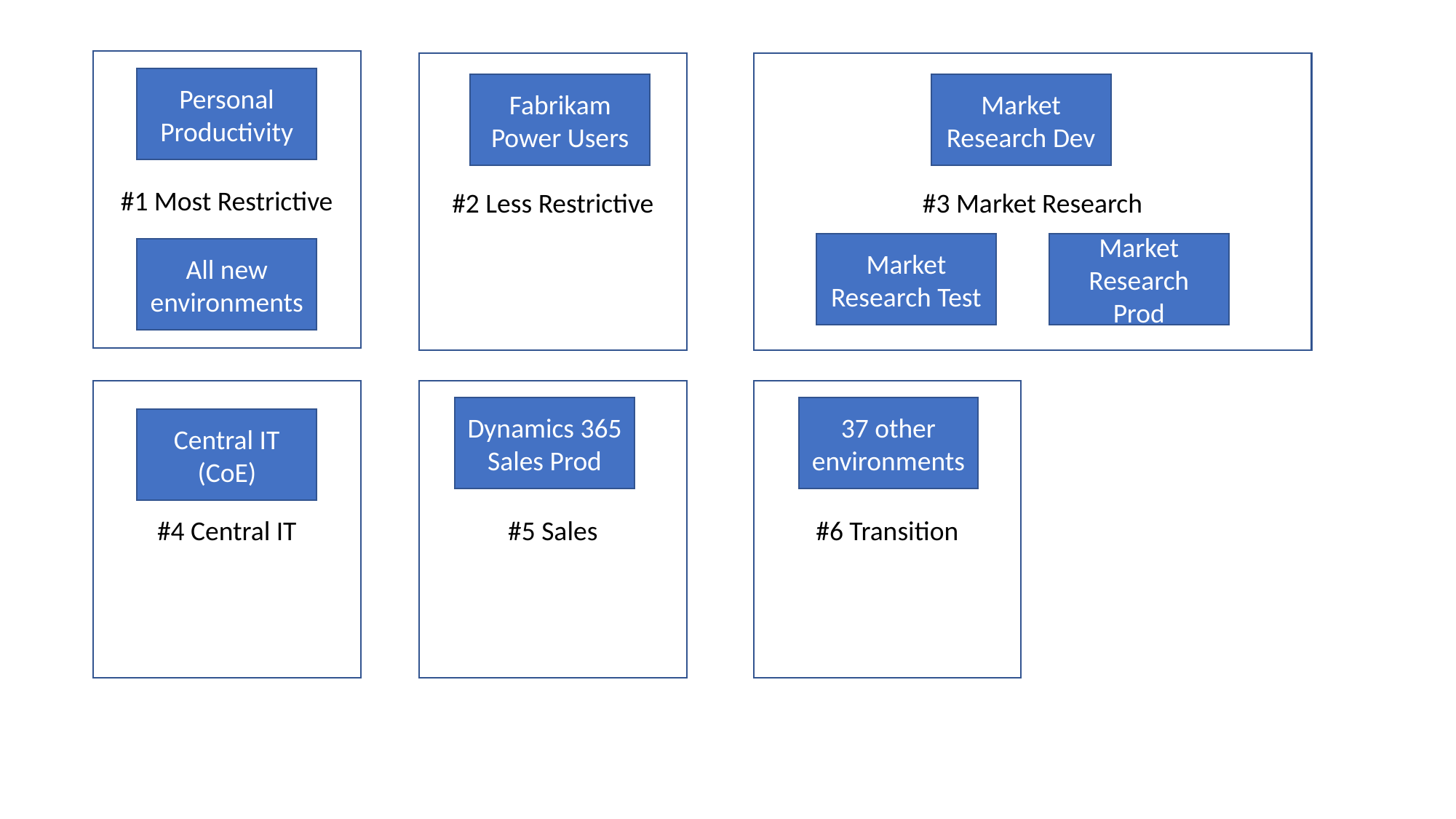

#1 Most Restrictive
#2 Less Restrictive
#3 Market Research
Personal Productivity
Fabrikam Power Users
Market Research Dev
Market Research Test
Market Research Prod
All new environments
#4 Central IT
#5 Sales
#6 Transition
Dynamics 365 Sales Prod
37 other environments
Central IT (CoE)